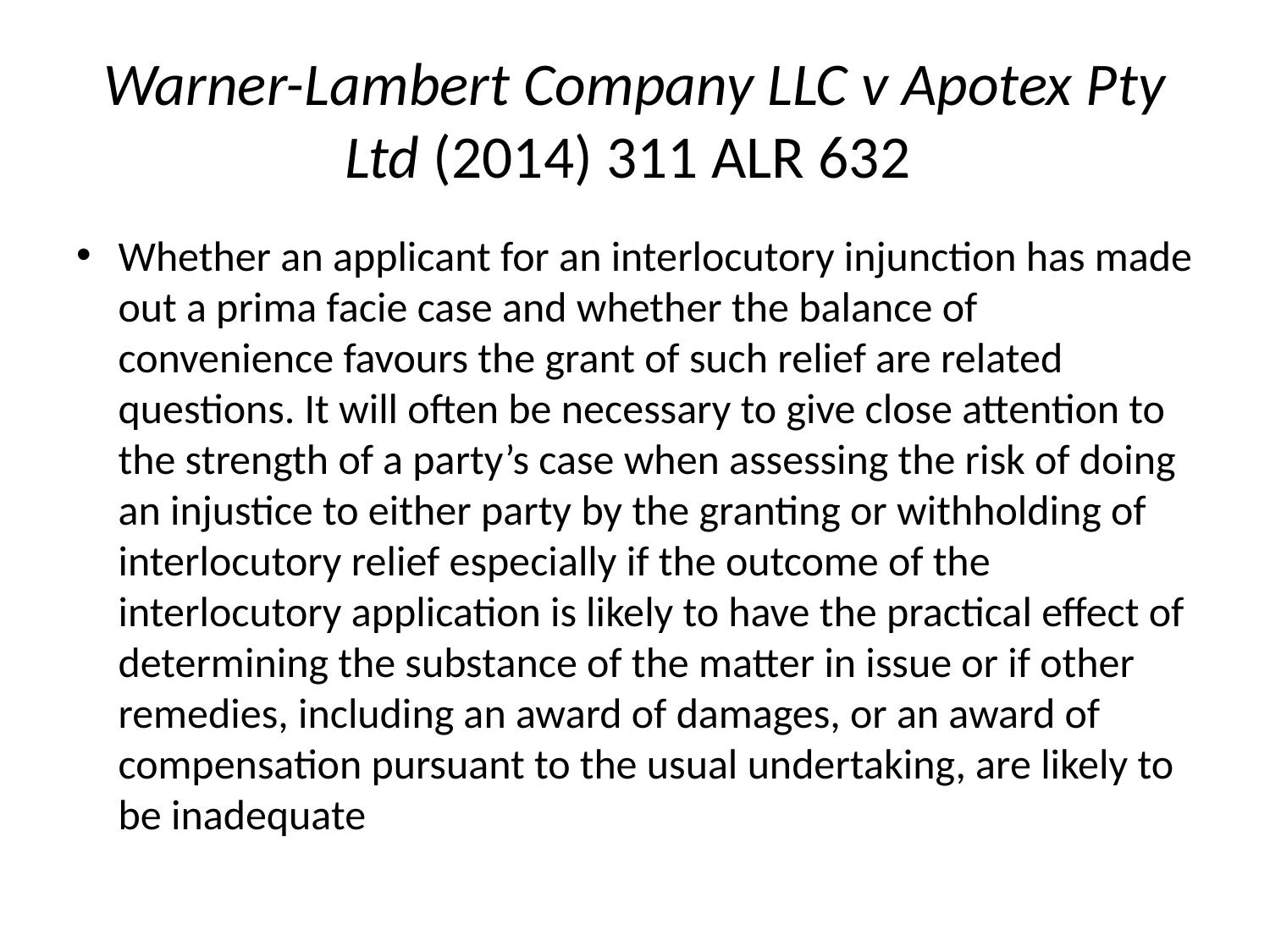

# Warner-Lambert Company LLC v Apotex Pty Ltd (2014) 311 ALR 632
Whether an applicant for an interlocutory injunction has made out a prima facie case and whether the balance of convenience favours the grant of such relief are related questions. It will often be necessary to give close attention to the strength of a party’s case when assessing the risk of doing an injustice to either party by the granting or withholding of interlocutory relief especially if the outcome of the interlocutory application is likely to have the practical effect of determining the substance of the matter in issue or if other remedies, including an award of damages, or an award of compensation pursuant to the usual undertaking, are likely to be inadequate